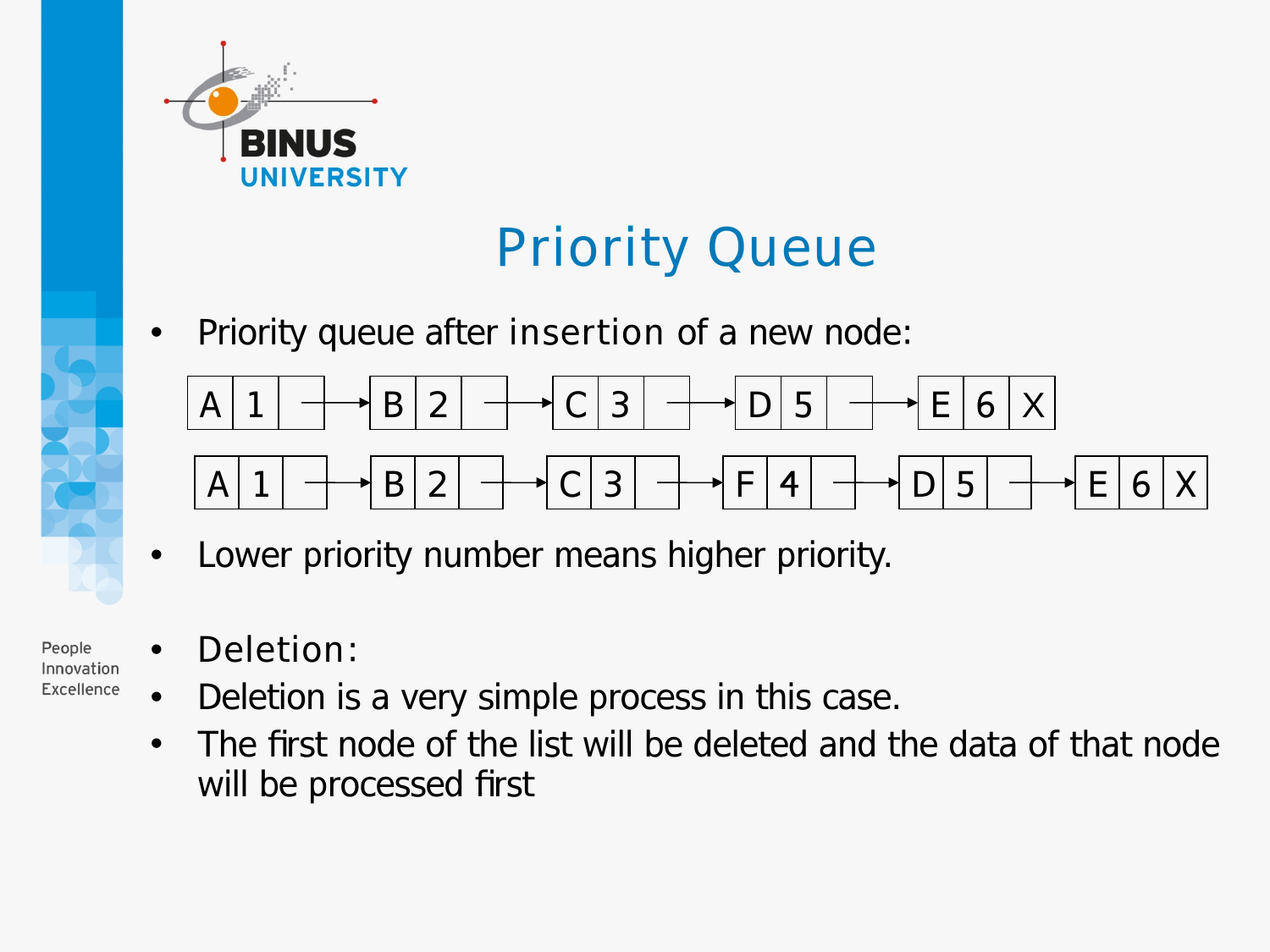

# Priority Queue
Priority queue after insertion of a new node:

Lower priority number means higher priority.

Deletion:
Deletion is a very simple process in this case.
The first node of the list will be deleted and the data of that node will be processed first

A
1

B
2

C
3

D
5

E
6
X

A
1

B
2

C
3

F
4

D
5

E
6
X